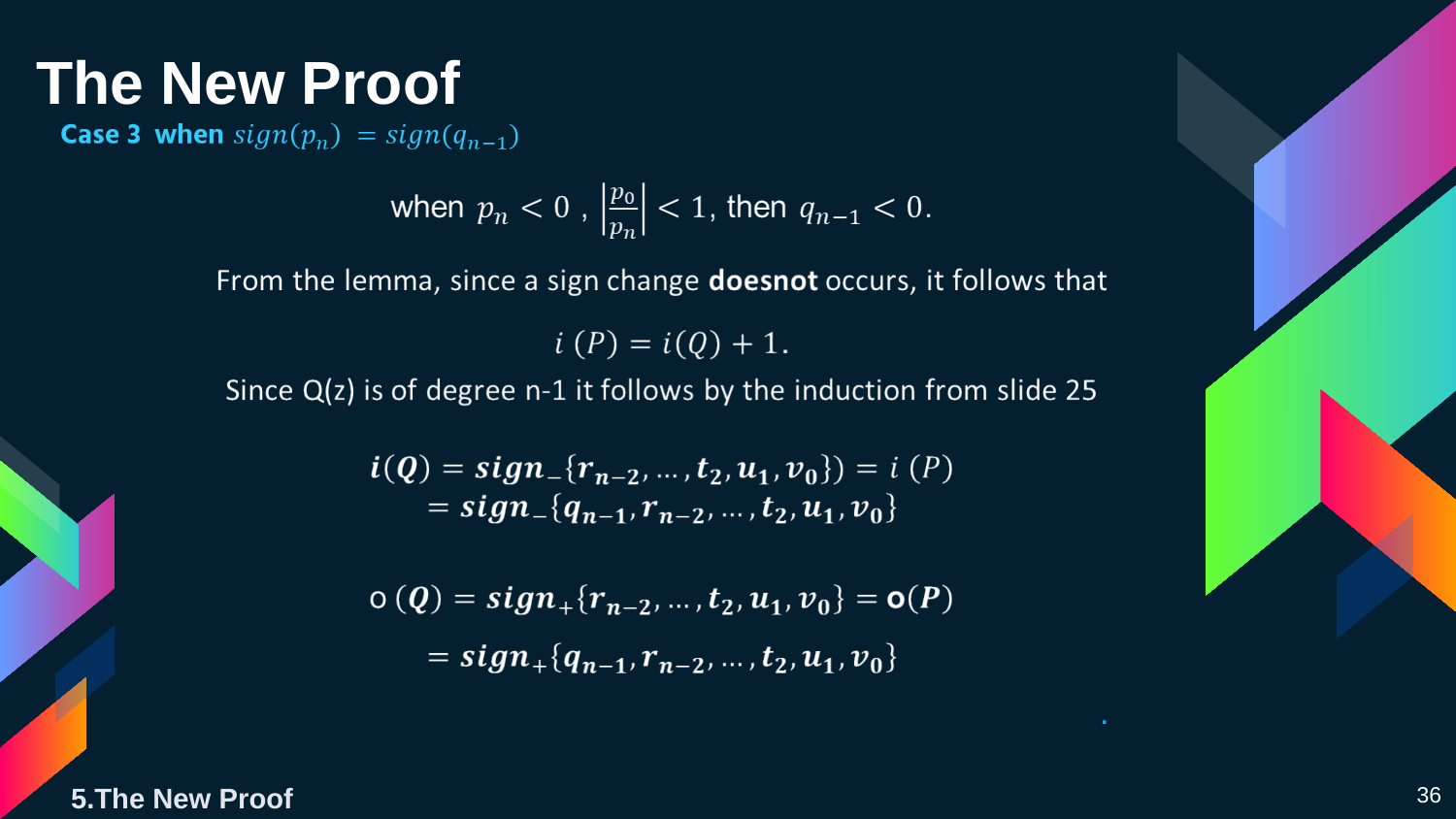

# The New Proof

.
5.The New Proof
36